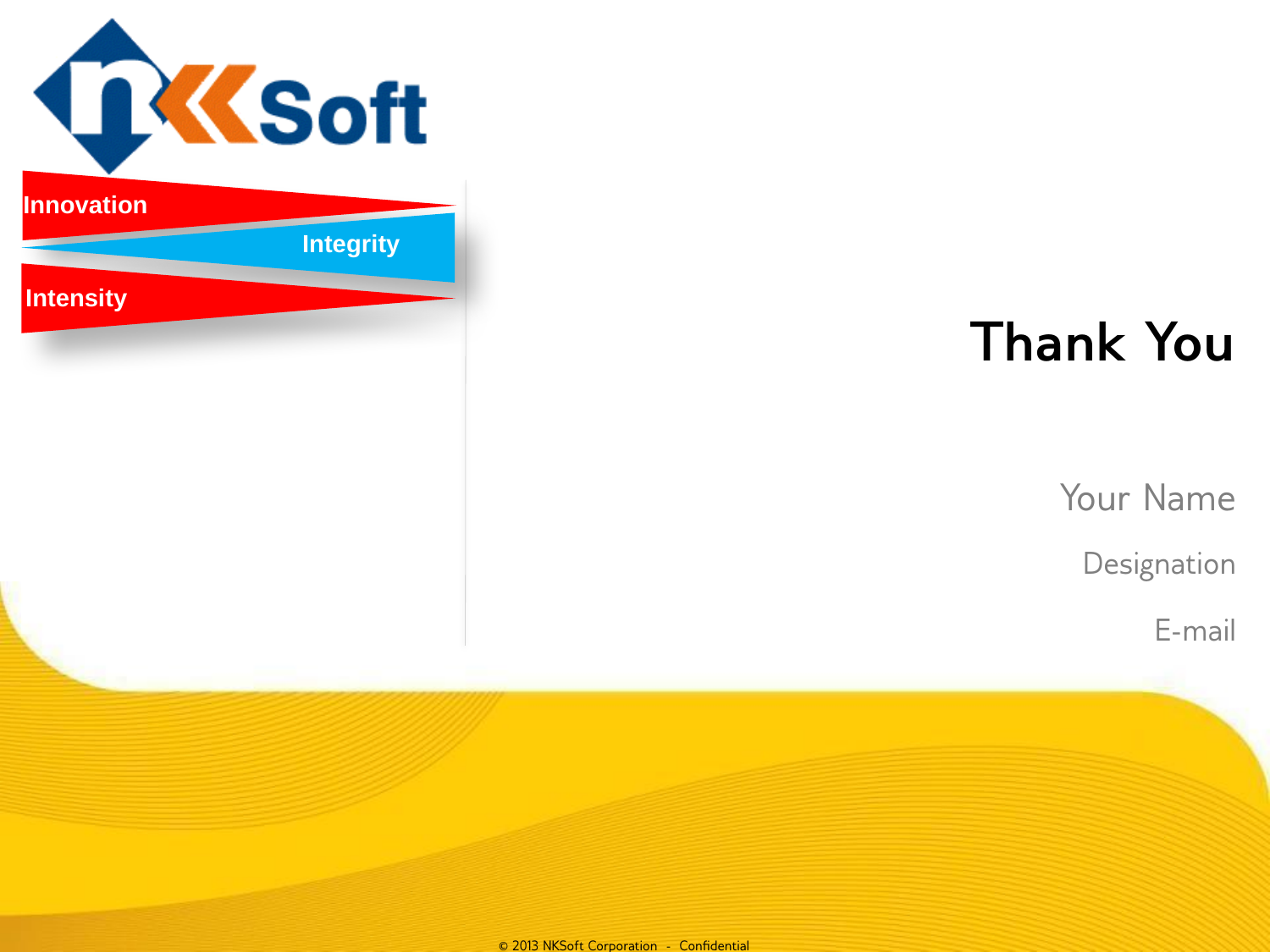

Innovation
Integrity
Intensity
# Thank You
Your Name
Designation
E-mail